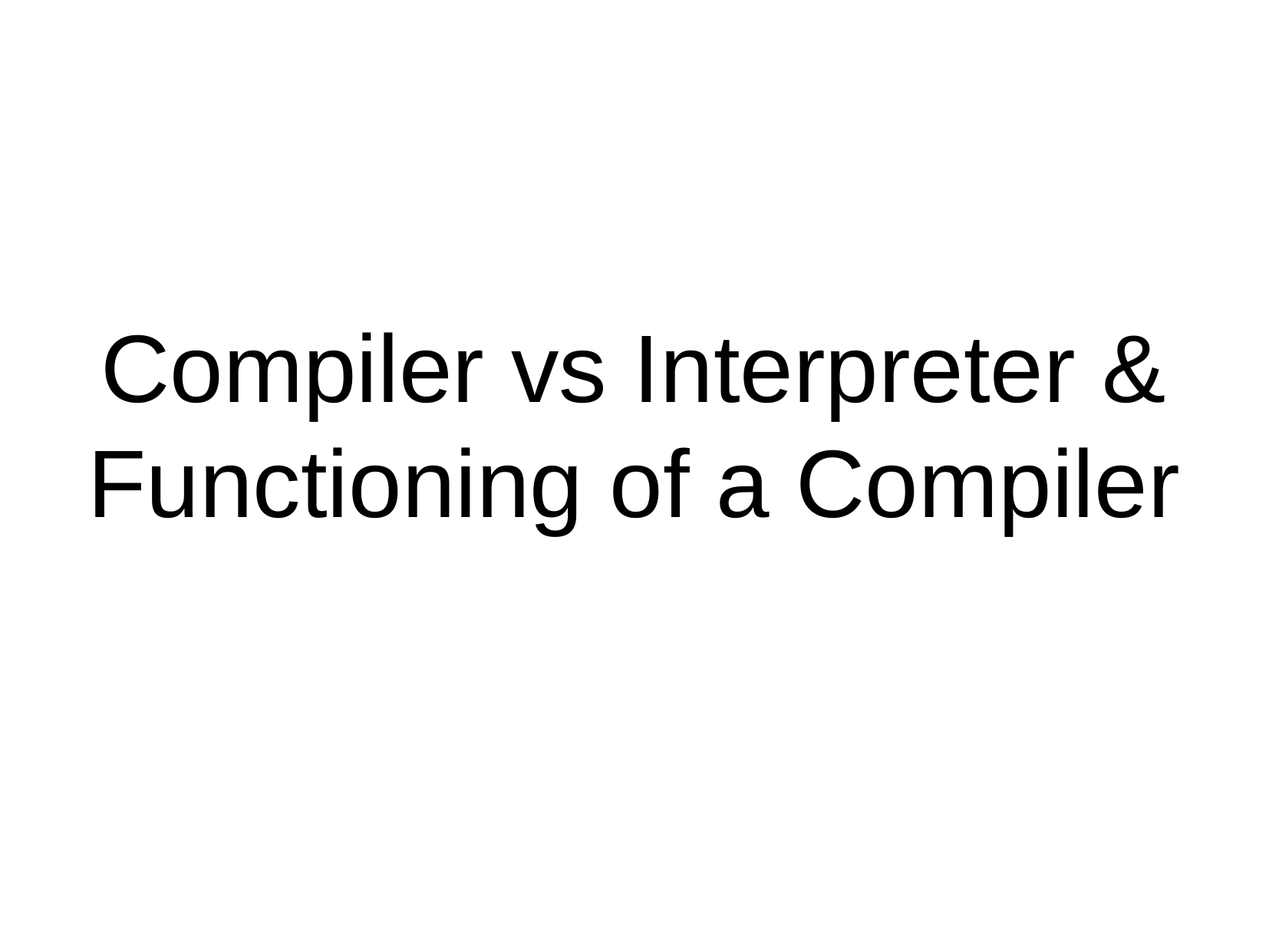

Compiler vs Interpreter & Functioning of a Compiler